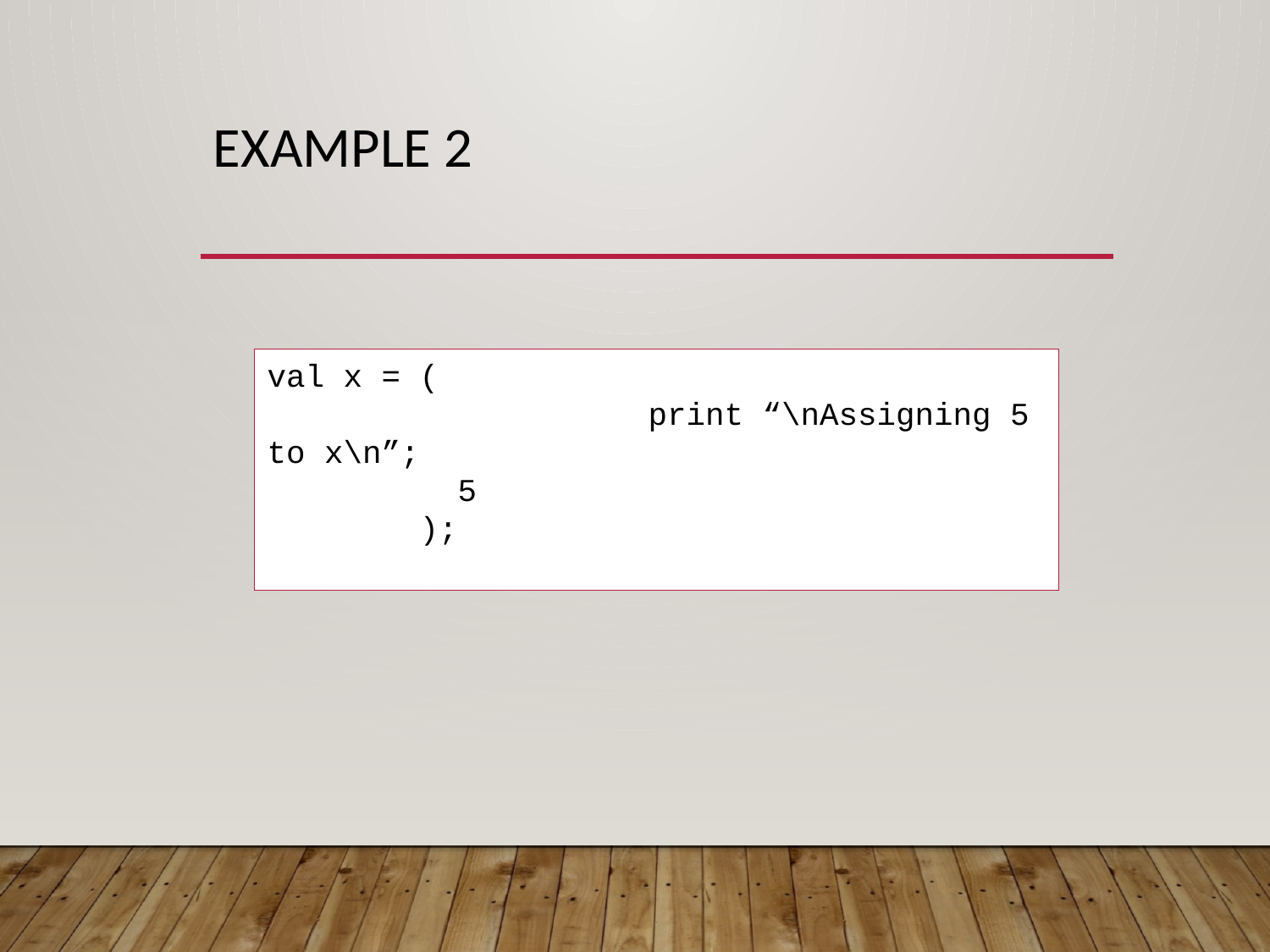

# Example 2
val x = (
			print “\nAssigning 5 to x\n”;
          5
        );